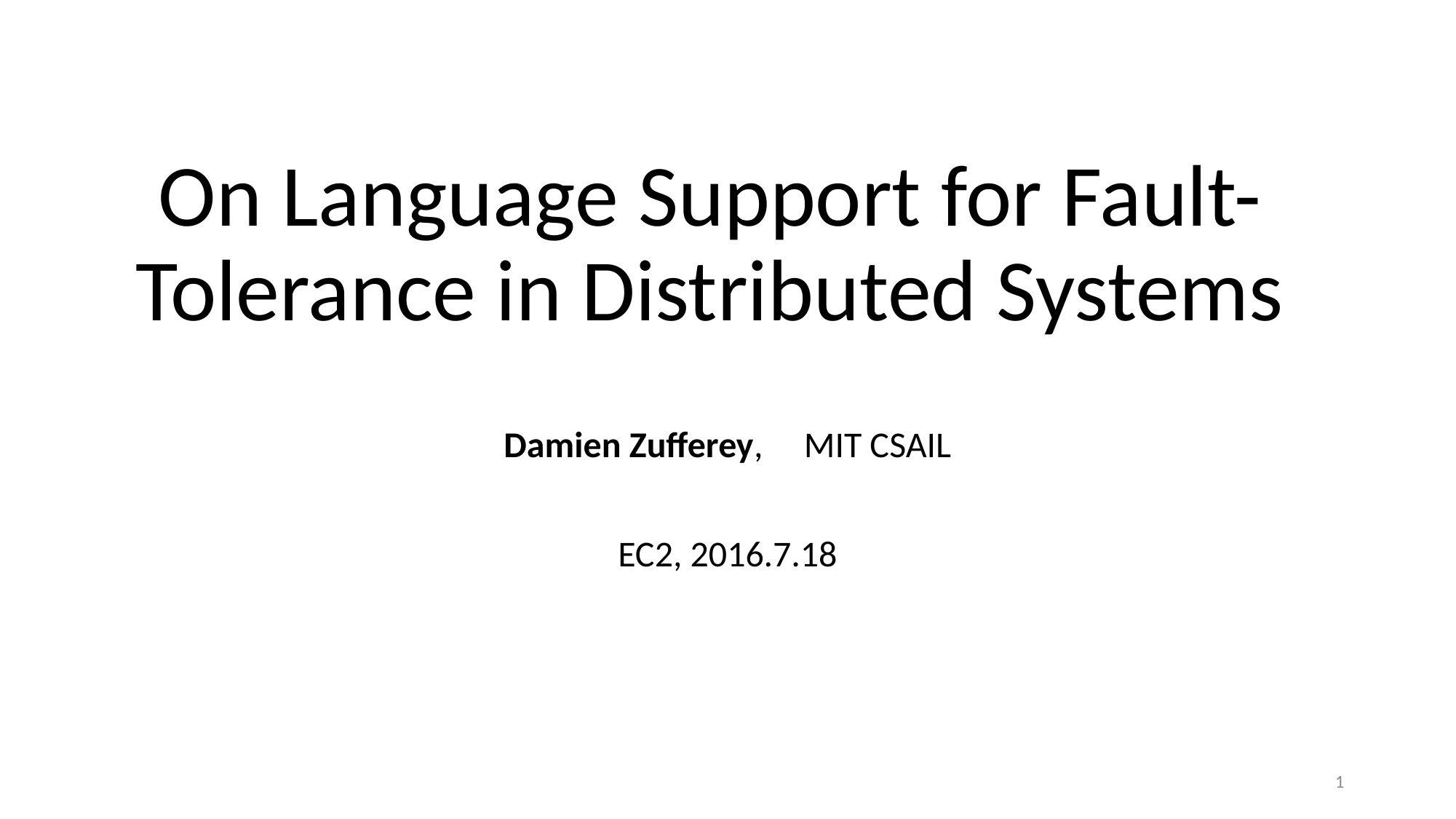

# On Language Support for Fault-Tolerance in Distributed Systems
Damien Zufferey,     MIT CSAIL

EC2, 2016.7.18
1